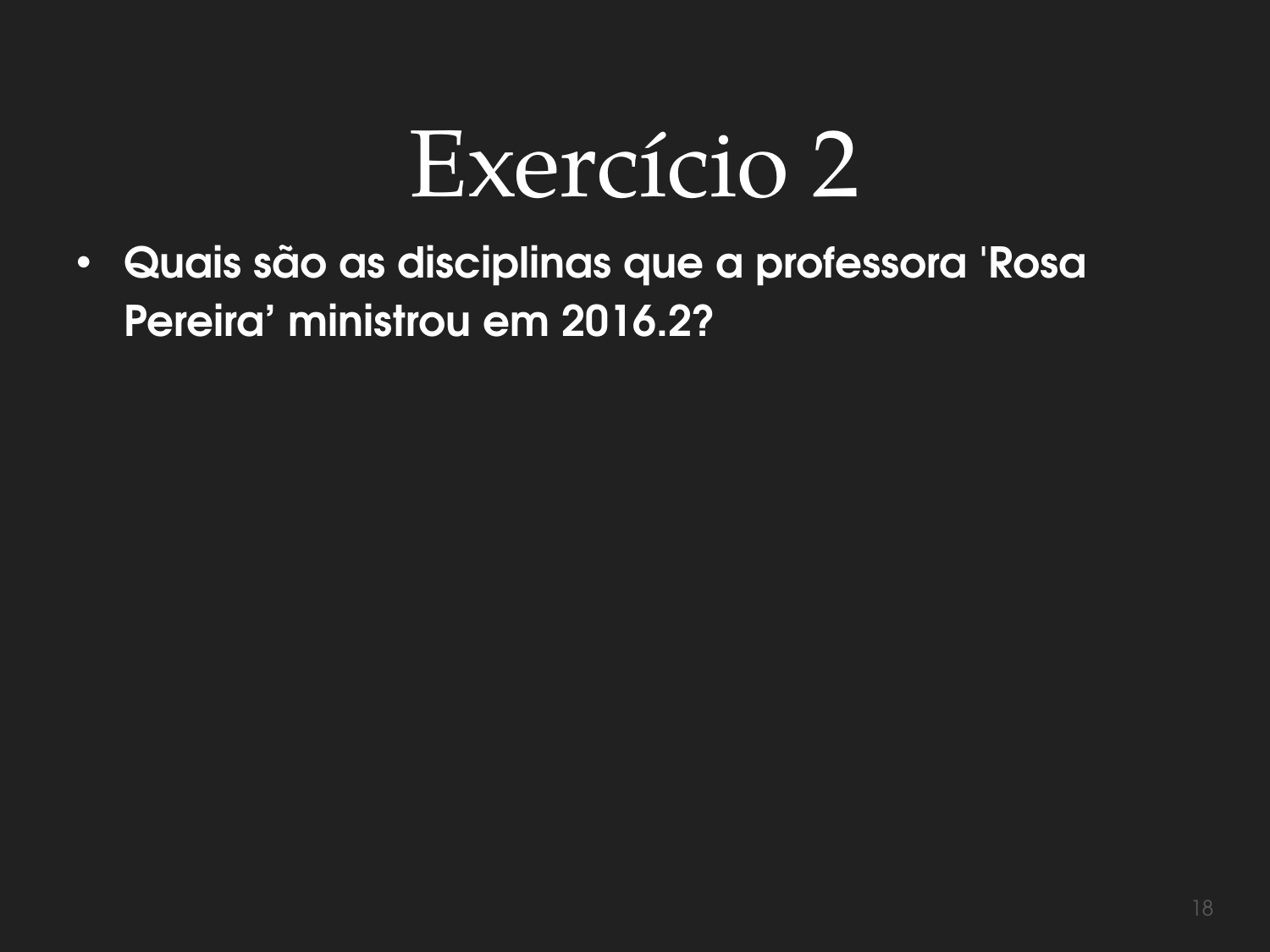

# Exercício 2
Quais são as disciplinas que a professora 'Rosa Pereira’ ministrou em 2016.2?

18